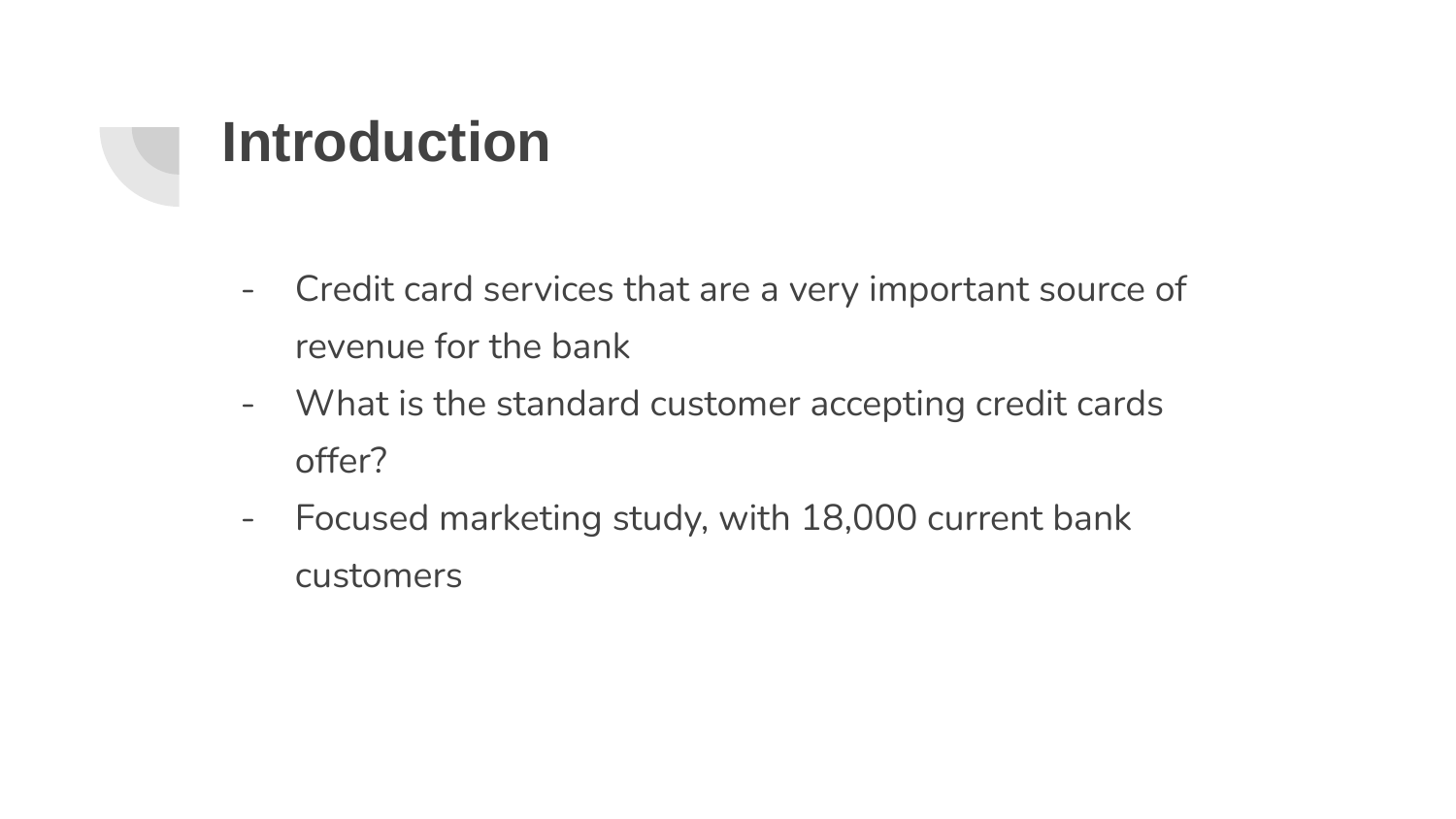

# Introduction
Credit card services that are a very important source of revenue for the bank
What is the standard customer accepting credit cards offer?
Focused marketing study, with 18,000 current bank customers